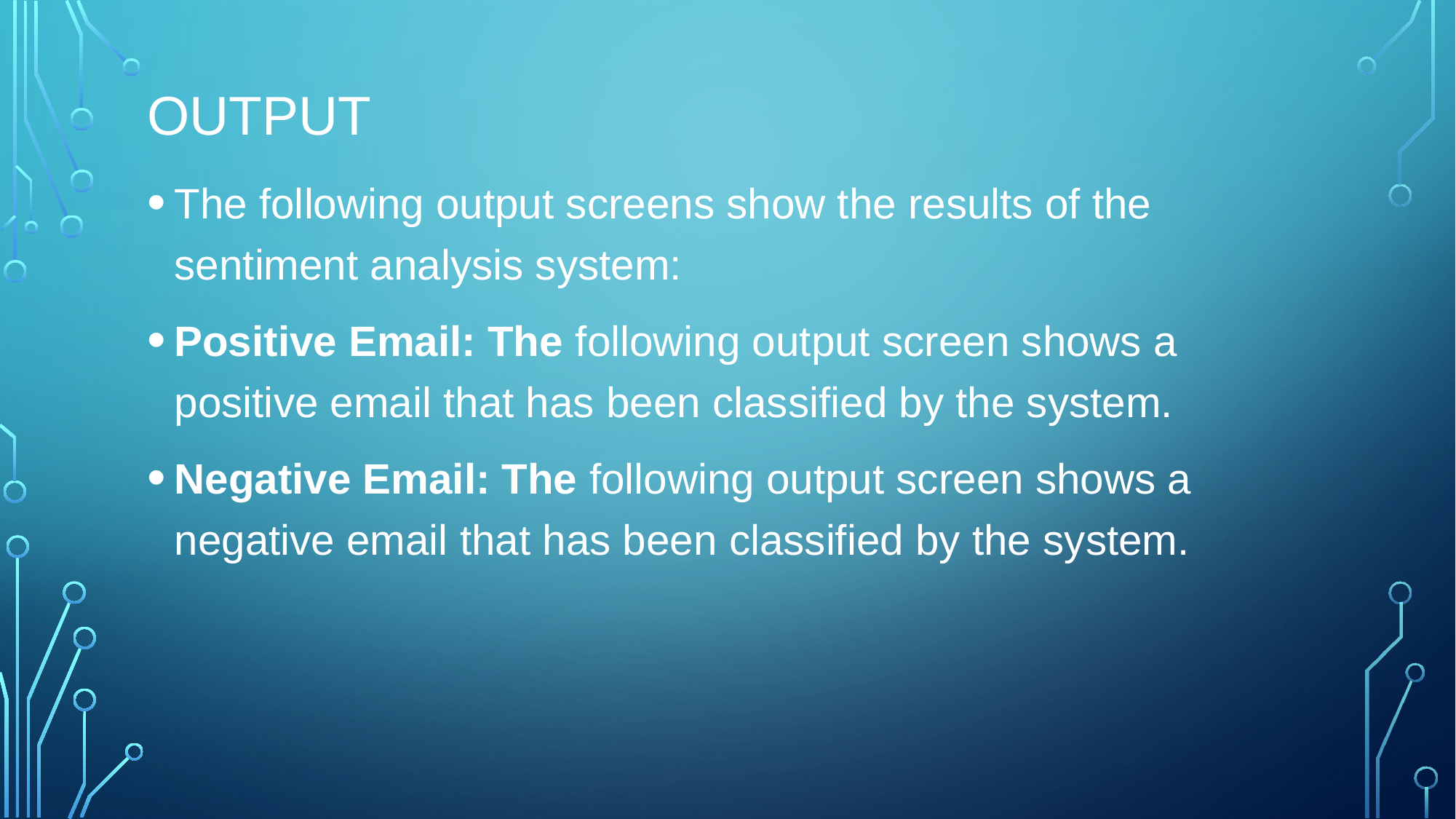

# output
The following output screens show the results of the sentiment analysis system:
Positive Email: The following output screen shows a positive email that has been classified by the system.
Negative Email: The following output screen shows a negative email that has been classified by the system.